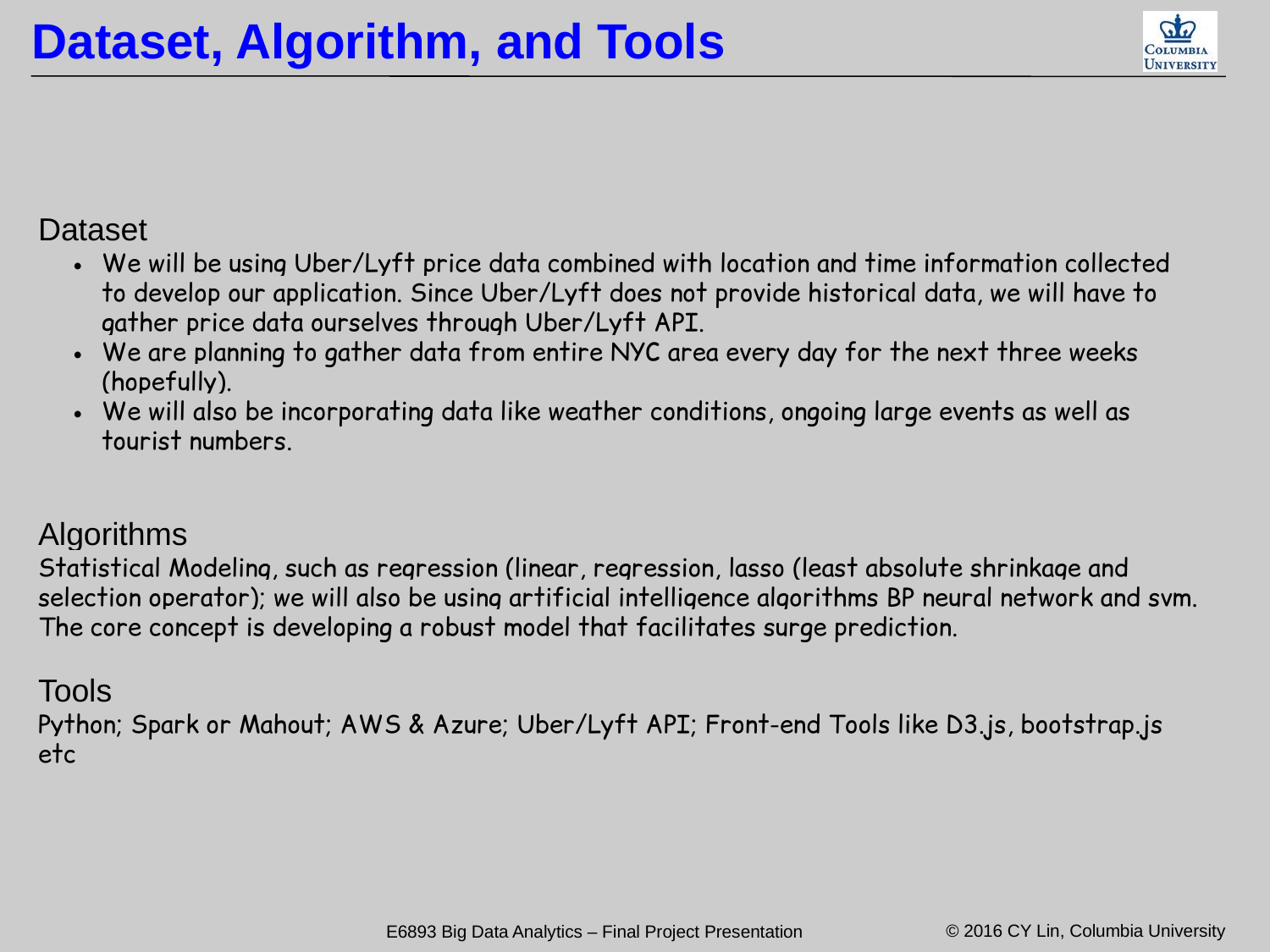

Dataset, Algorithm, and Tools
Dataset
We will be using Uber/Lyft price data combined with location and time information collected to develop our application. Since Uber/Lyft does not provide historical data, we will have to gather price data ourselves through Uber/Lyft API.
We are planning to gather data from entire NYC area every day for the next three weeks (hopefully).
We will also be incorporating data like weather conditions, ongoing large events as well as tourist numbers.

Algorithms
Statistical Modeling, such as regression (linear, regression, lasso (least absolute shrinkage and selection operator); we will also be using artificial intelligence algorithms BP neural network and svm. The core concept is developing a robust model that facilitates surge prediction.

Tools
Python; Spark or Mahout; AWS & Azure; Uber/Lyft API; Front-end Tools like D3.js, bootstrap.js etc